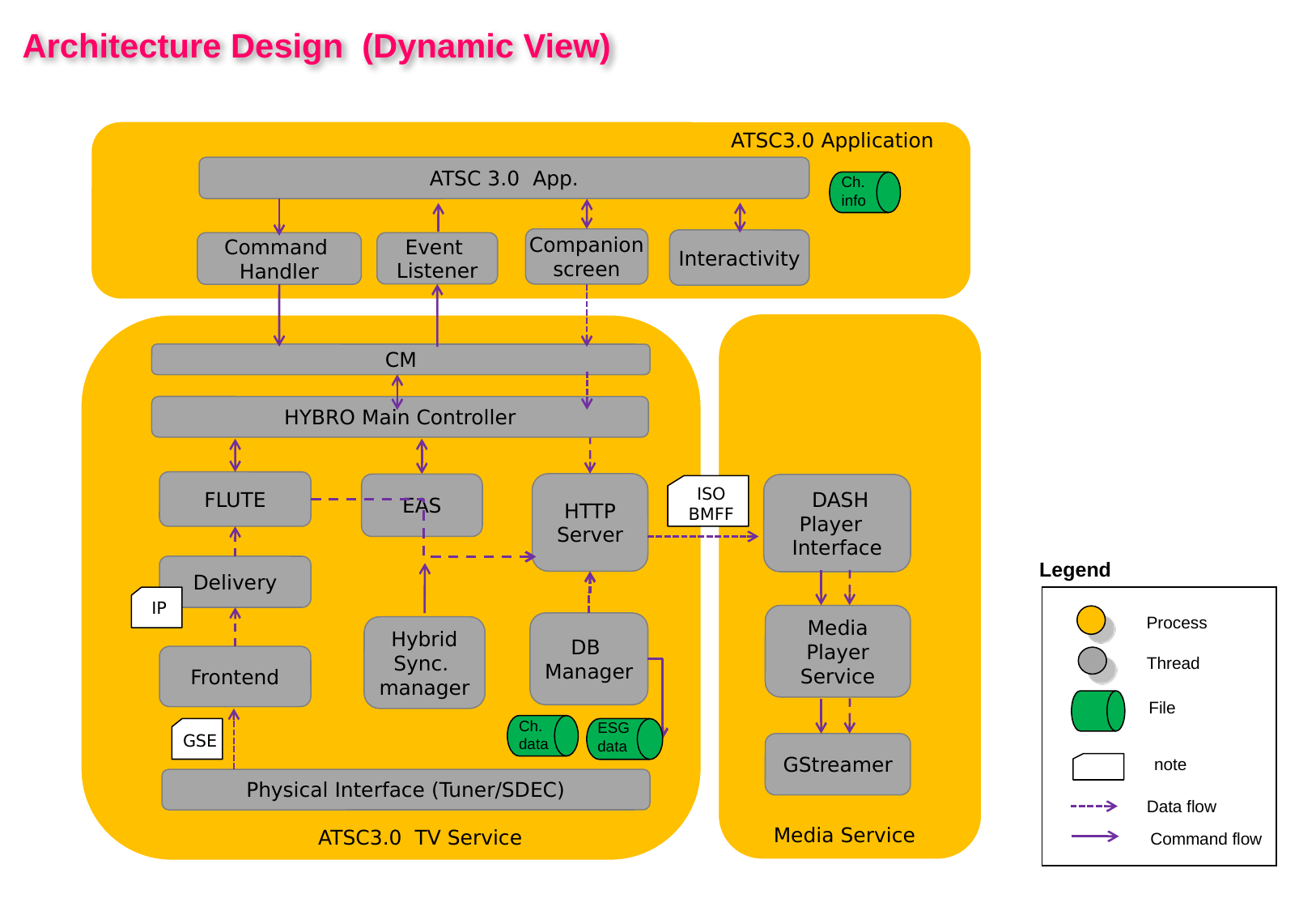

Architecture Design  (Dynamic View)

ATSC3.0 Application
ATSC 3.0  App.
Ch.
info

Companion
screen
Interactivity
Command
Handler
Event
Listener

CM
HYBRO Main Controller
FLUTE
HTTP
Server
EAS
 DASH
Player
Interface

ISO
BMFF
Legend
Delivery

IP
Media
Player
Service

Process
DB
Manager
Hybrid
Sync.
manager
Frontend
Thread

File
Ch.
data
ESG
data

GSE
GStreamer
note

Physical Interface (Tuner/SDEC)
Data flow
Media Service
ATSC3.0  TV Service
Command flow